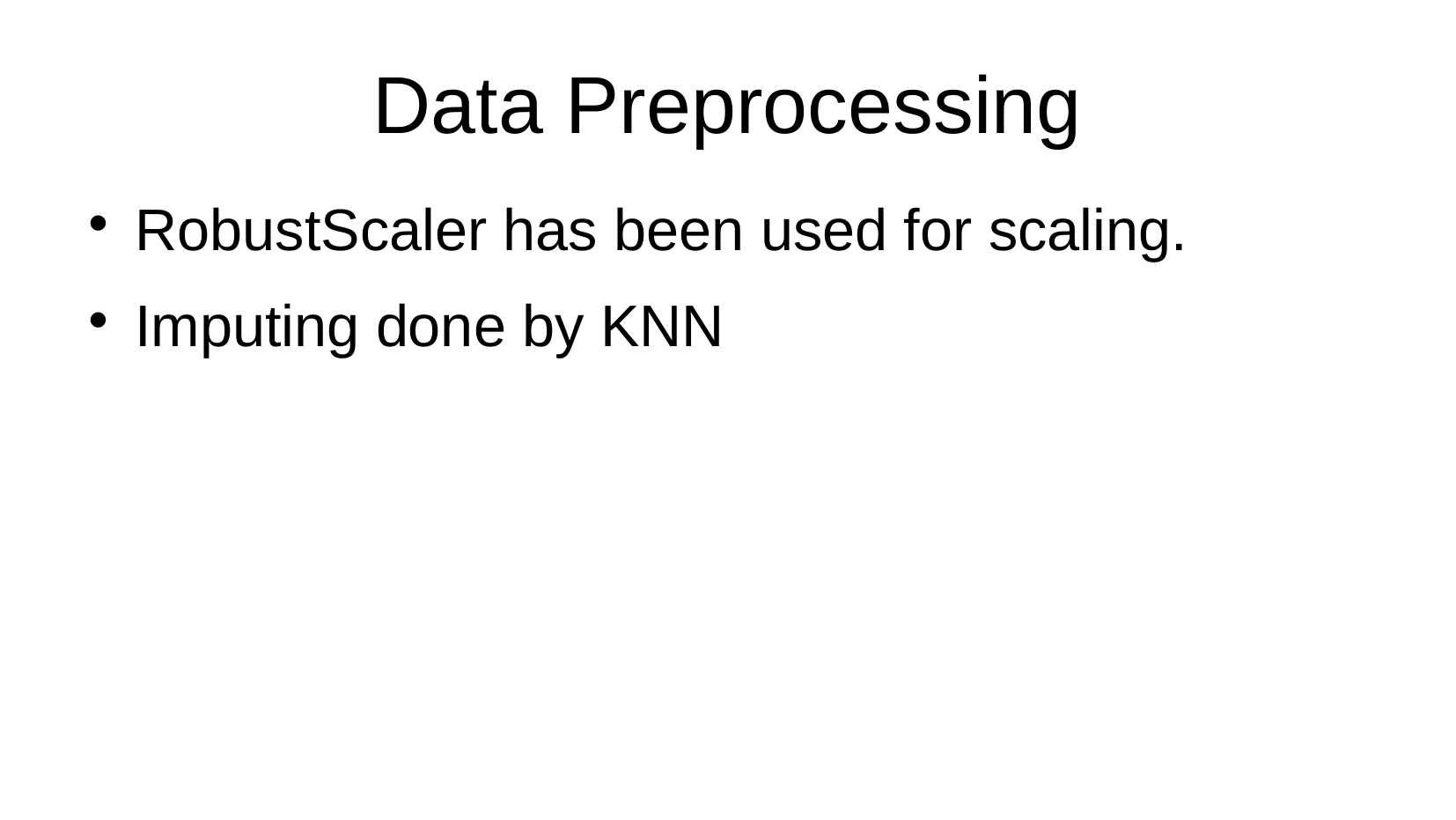

Data Preprocessing
RobustScaler has been used for scaling.
Imputing done by KNN